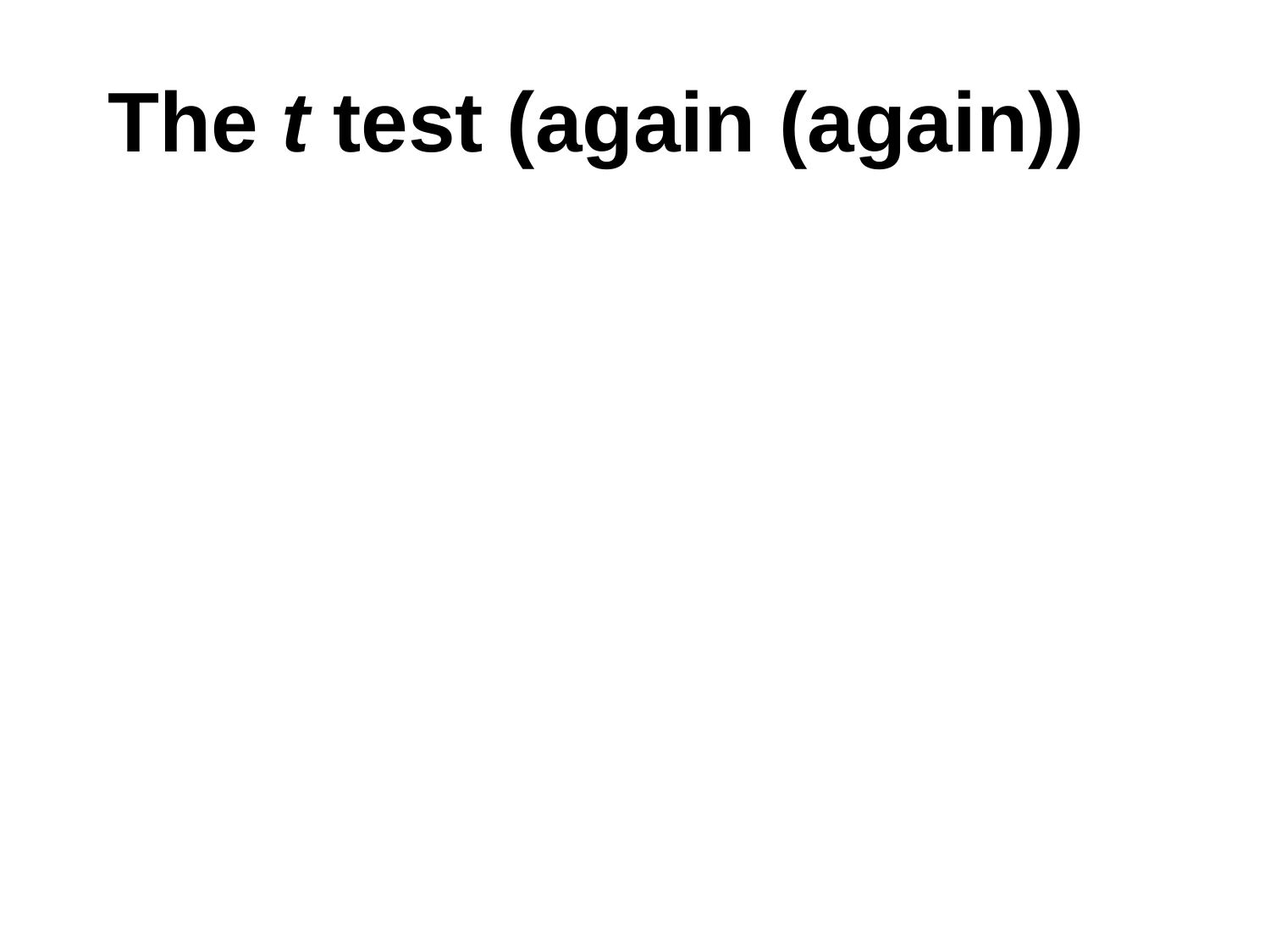

# The t test (again (again))

17